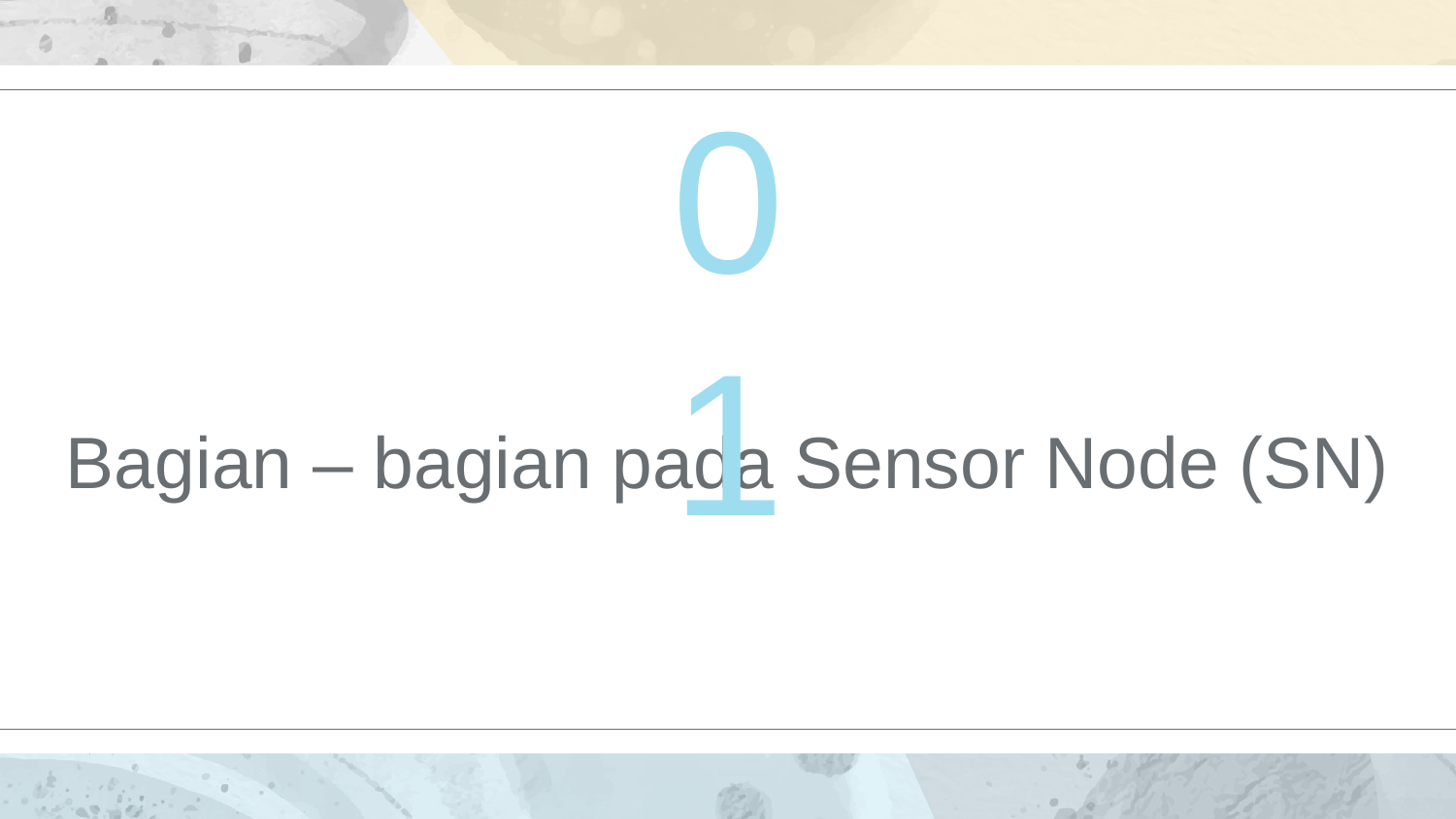

01
# Bagian – bagian pada Sensor Node (SN)